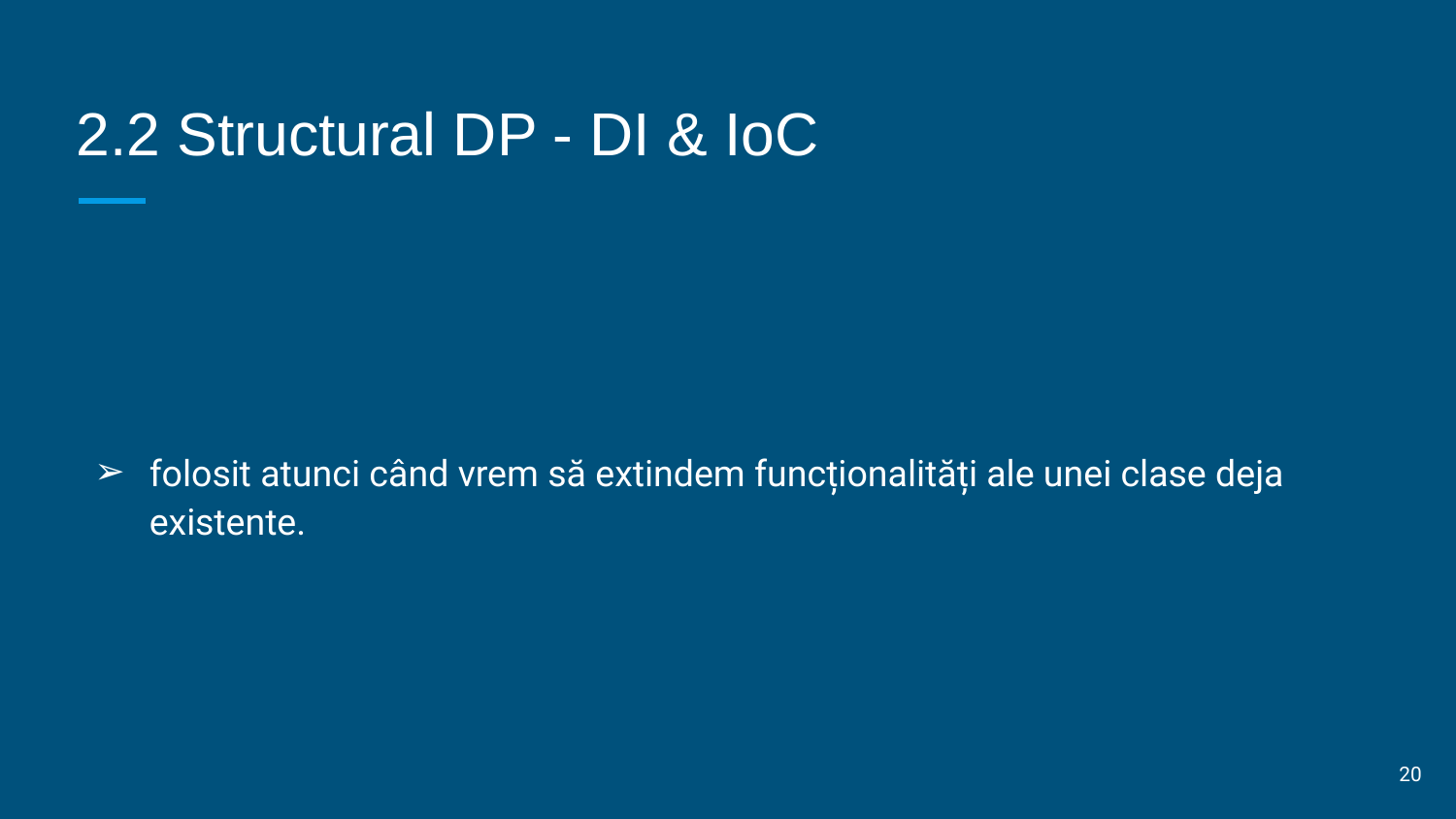

# 2.2 Structural DP - DI & IoC
folosit atunci când vrem să extindem funcționalități ale unei clase deja existente.
20